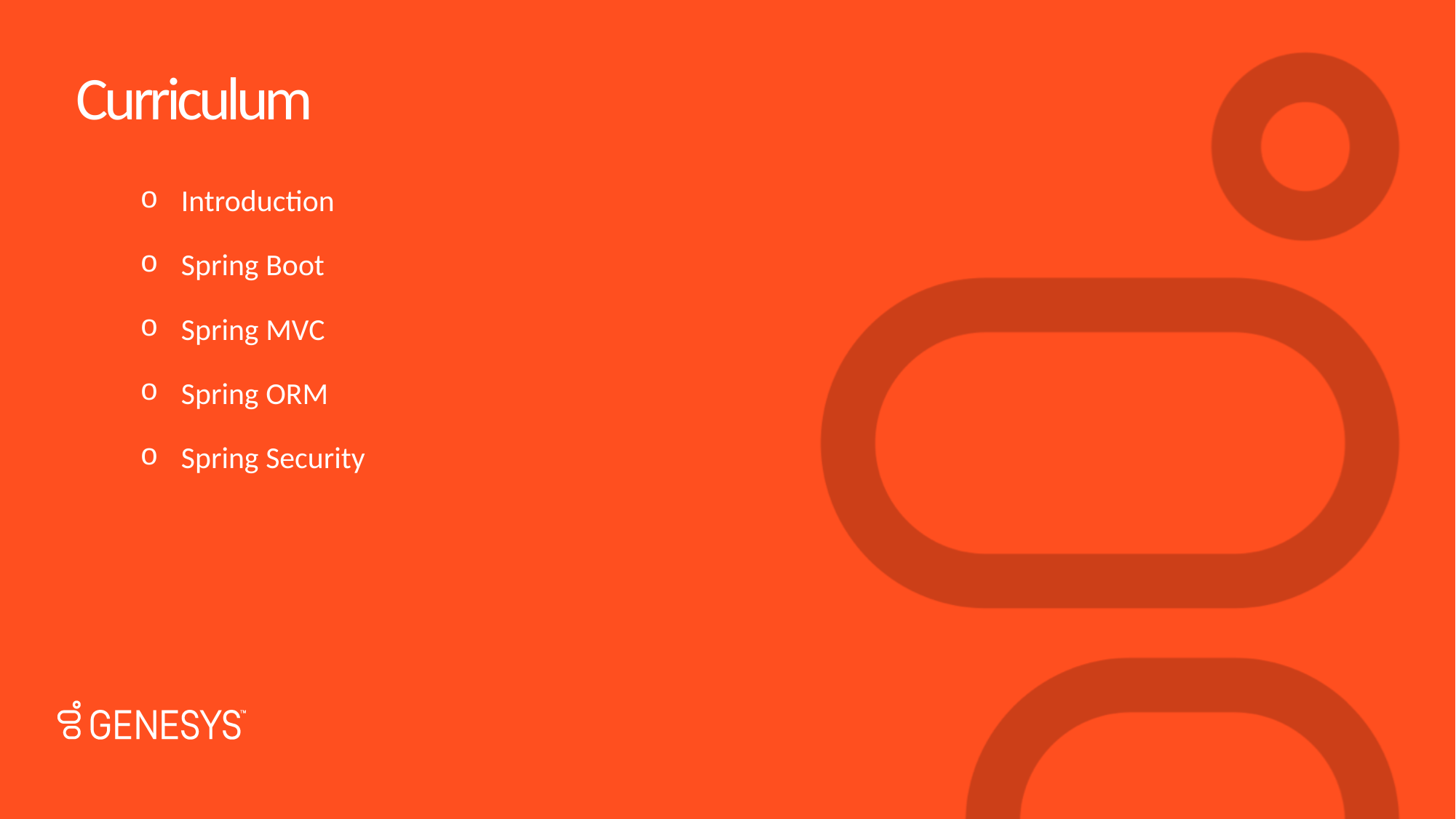

# Curriculum
Introduction
Spring Boot
Spring MVC
Spring ORM
Spring Security